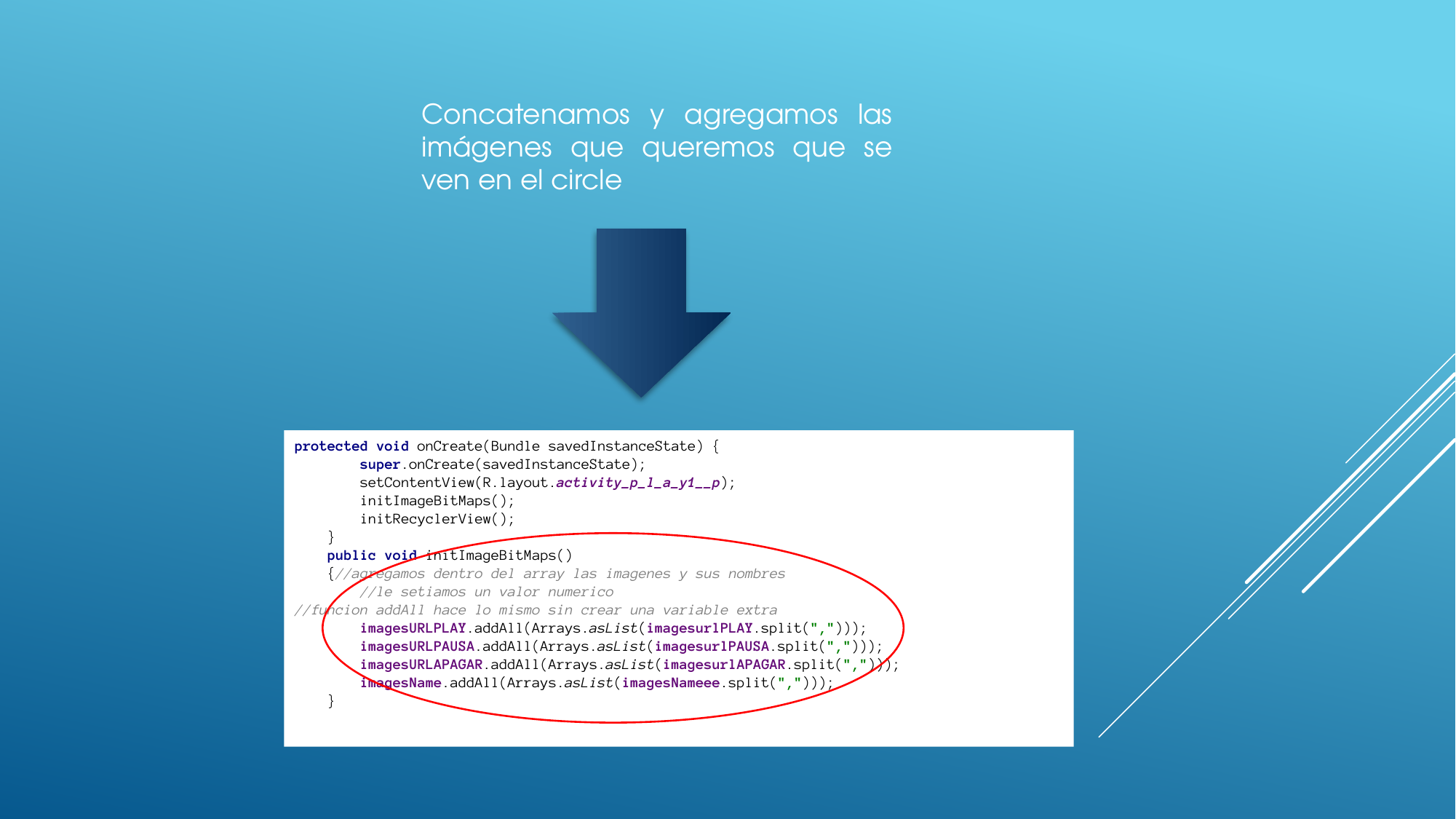

Concatenamos y agregamos las imágenes que queremos que se ven en el circle

protected void onCreate(Bundle savedInstanceState) {
        super.onCreate(savedInstanceState);
        setContentView(R.layout.activity_p_l_a_y1__p);
        initImageBitMaps();
        initRecyclerView();
    }
    public void initImageBitMaps()
    {//agregamos dentro del array las imagenes y sus nombres
        //le setiamos un valor numerico
//funcion addAll hace lo mismo sin crear una variable extra
        imagesURLPLAY.addAll(Arrays.asList(imagesurlPLAY.split(",")));
        imagesURLPAUSA.addAll(Arrays.asList(imagesurlPAUSA.split(",")));
        imagesURLAPAGAR.addAll(Arrays.asList(imagesurlAPAGAR.split(",")));
        imagesName.addAll(Arrays.asList(imagesNameee.split(",")));
    }